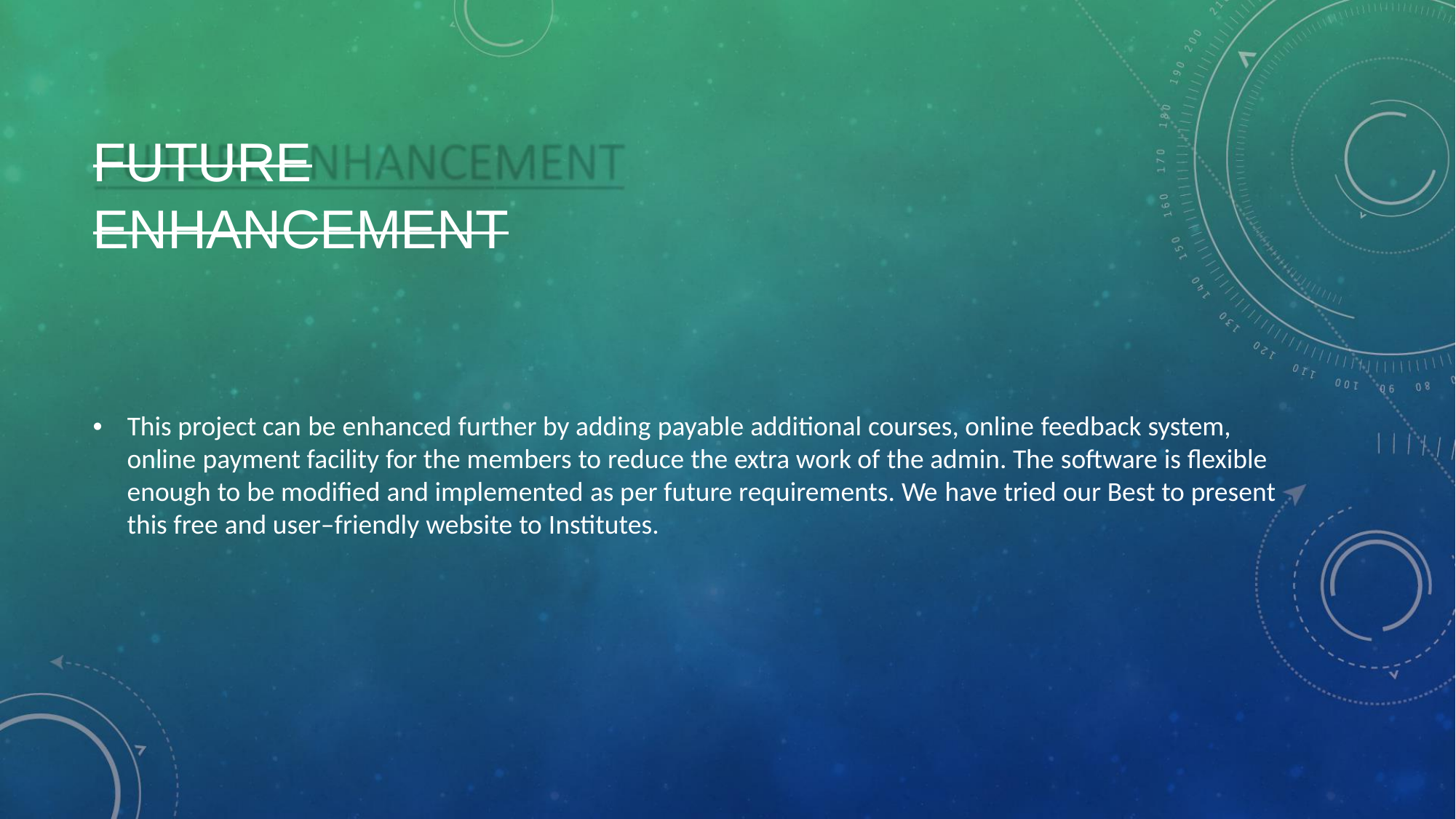

FUTURE ENHANCEMENT
• This project can be enhanced further by adding payable additional courses, online feedback system,
online payment facility for the members to reduce the extra work of the admin. The software is flexible
enough to be modified and implemented as per future requirements. We have tried our Best to present
this free and user–friendly website to Institutes.